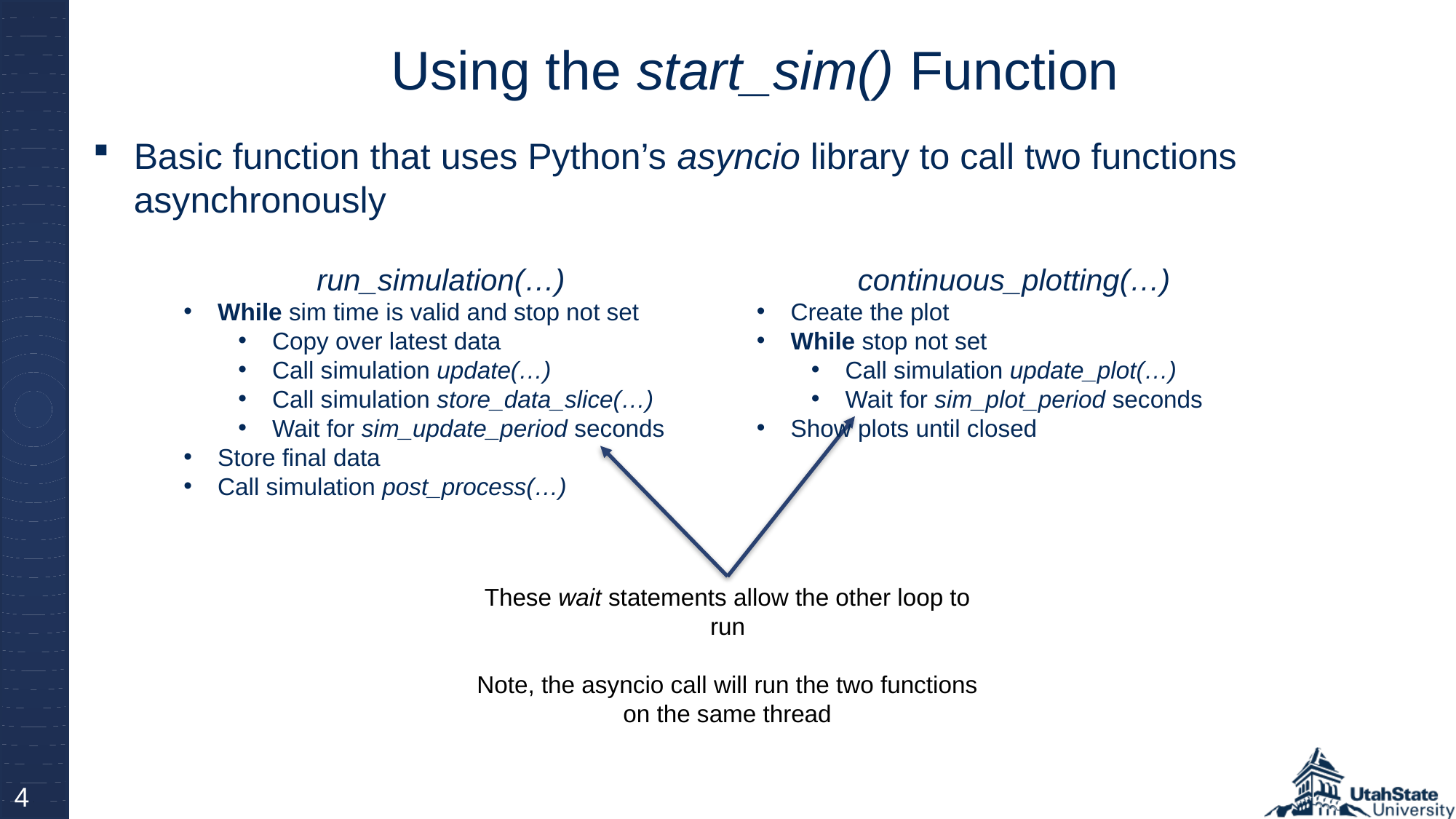

# Using the start_sim() Function
Basic function that uses Python’s asyncio library to call two functions asynchronously
run_simulation(…)
While sim time is valid and stop not set
Copy over latest data
Call simulation update(…)
Call simulation store_data_slice(…)
Wait for sim_update_period seconds
Store final data
Call simulation post_process(…)
continuous_plotting(…)
Create the plot
While stop not set
Call simulation update_plot(…)
Wait for sim_plot_period seconds
Show plots until closed
These wait statements allow the other loop to run

Note, the asyncio call will run the two functions on the same thread
4